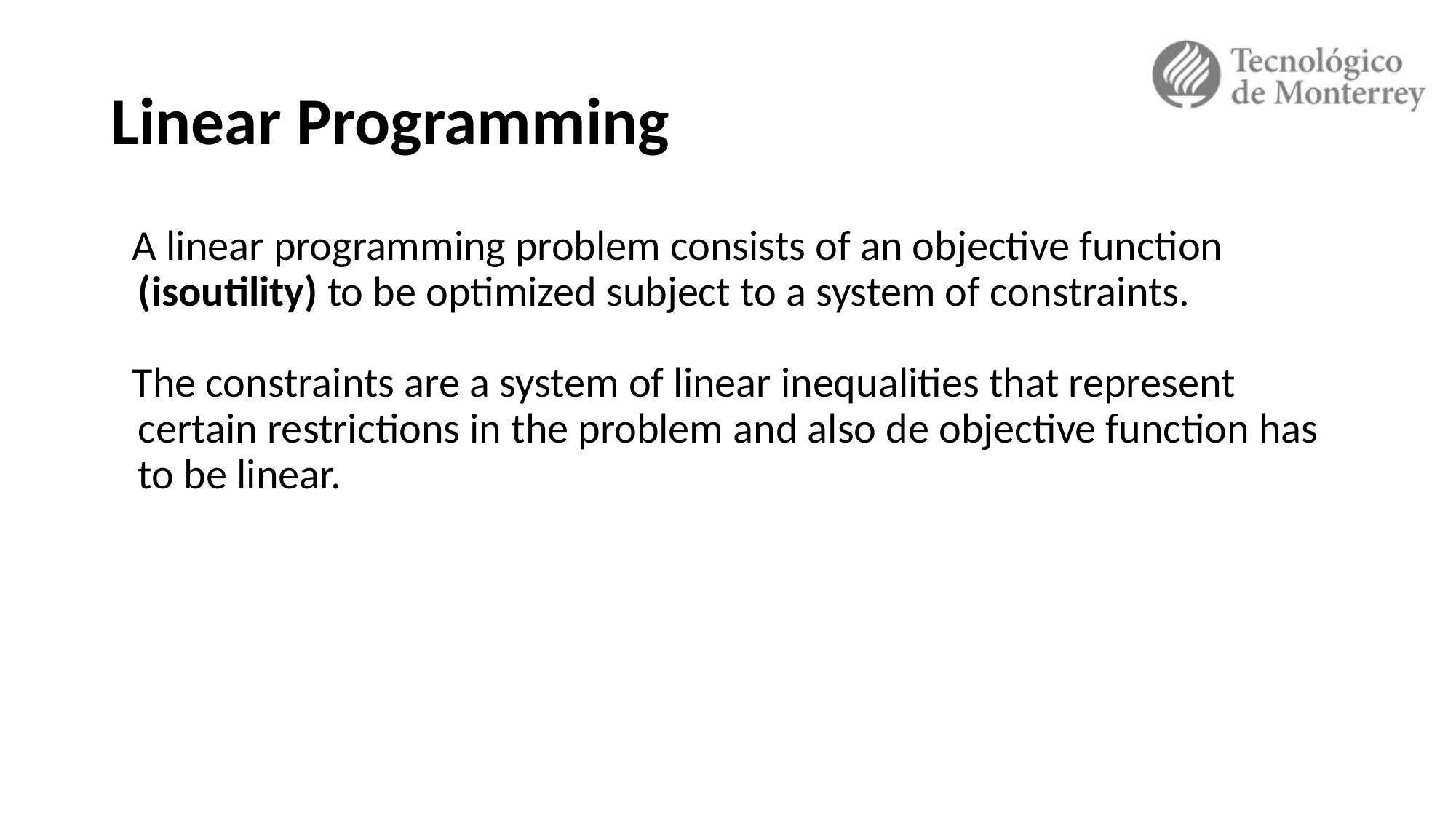

# Linear Programming
A linear programming problem consists of an objective function (isoutility) to be optimized subject to a system of constraints.

The constraints are a system of linear inequalities that represent certain restrictions in the problem and also de objective function has to be linear.